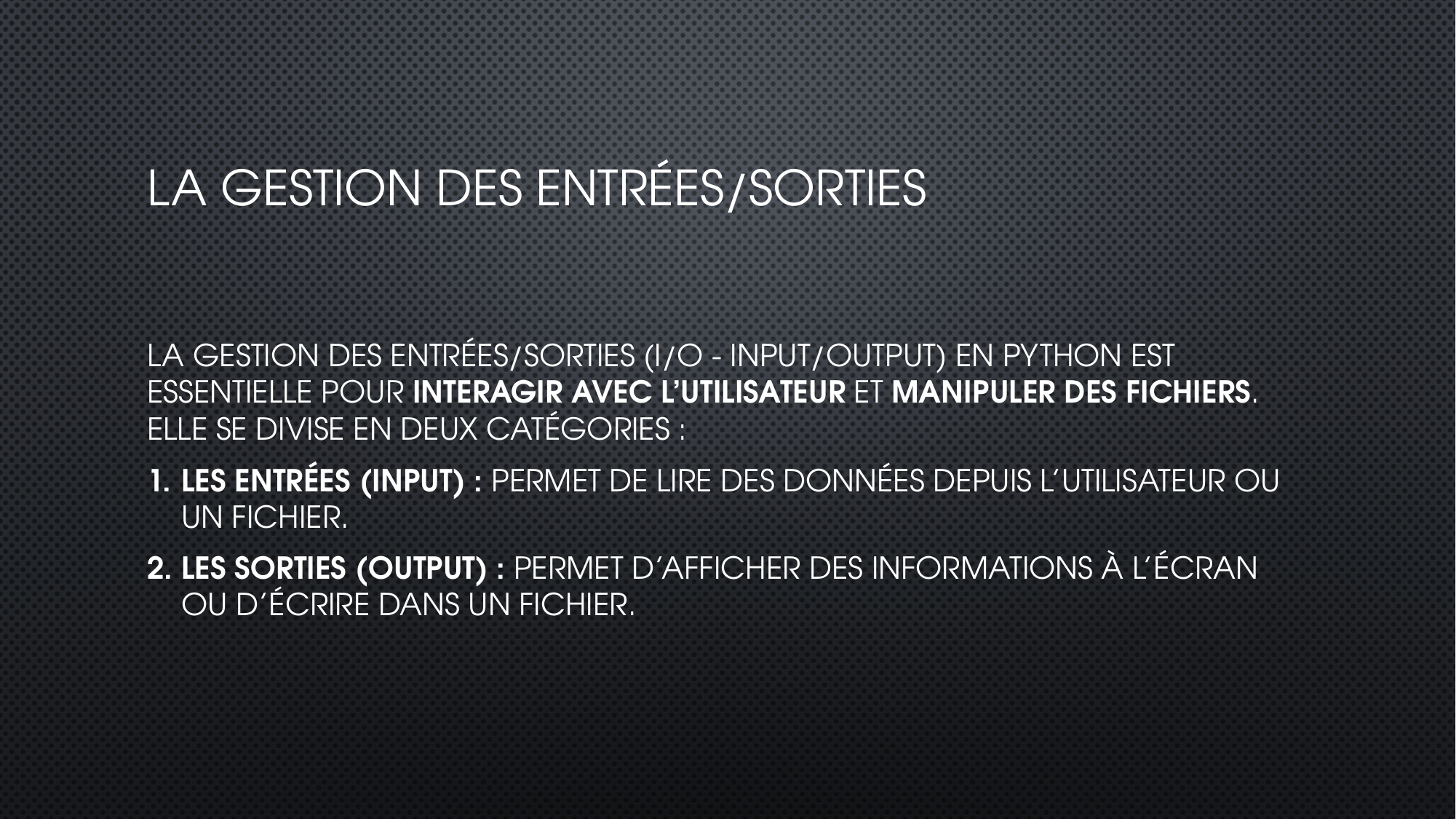

# La gestion des entrées/sorties
La gestion des entrées/sorties (I/O - Input/Output) en Python est essentielle pour interagir avec l’utilisateur et manipuler des fichiers.
Elle se divise en deux catégories :
Les entrées (Input) : permet de lire des données depuis l’utilisateur ou un fichier.
Les sorties (Output) : permet d’afficher des informations à l’écran ou d’écrire dans un fichier.